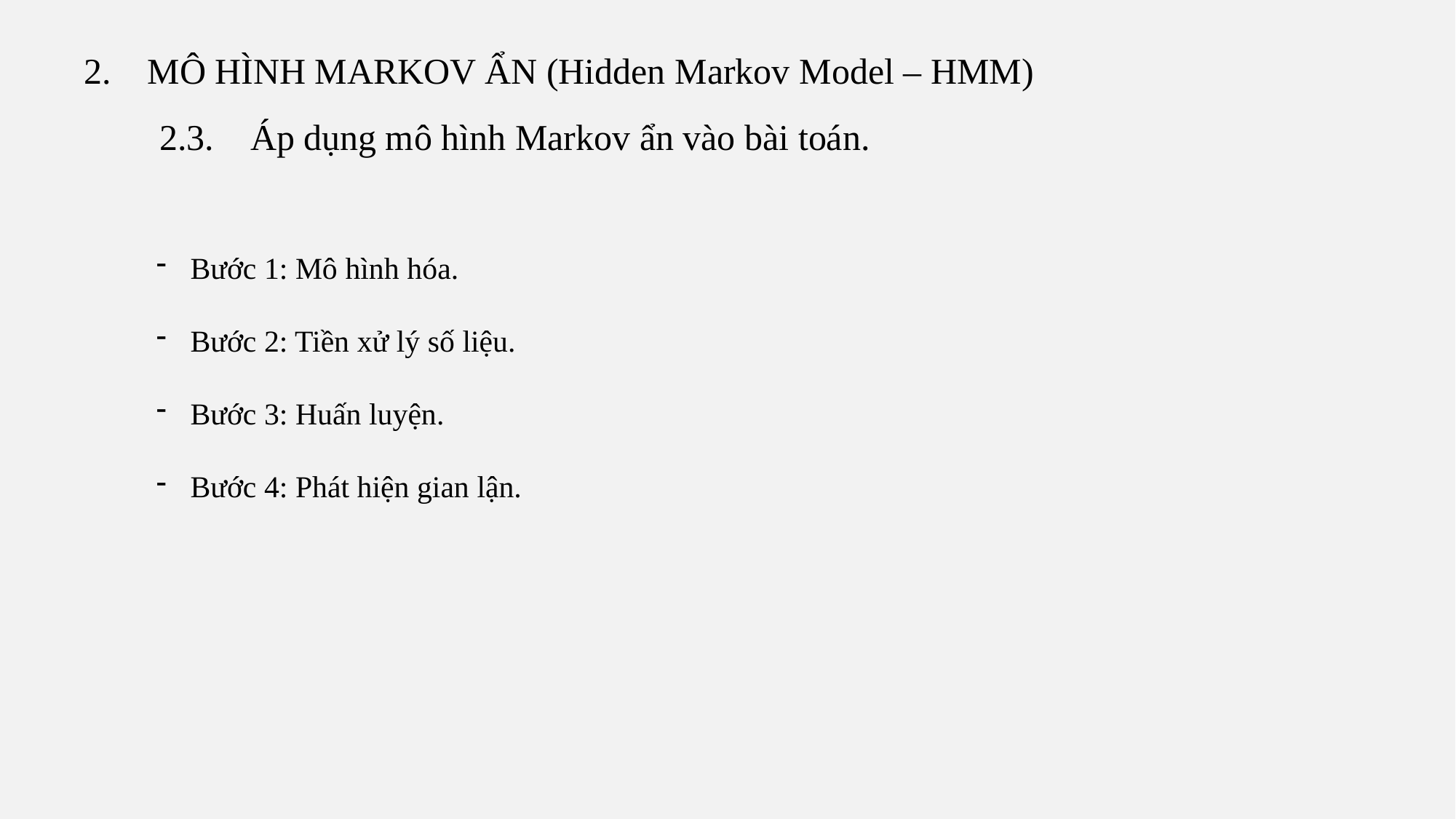

2.    MÔ HÌNH MARKOV ẨN (Hidden Markov Model – HMM)

2.3.    Áp dụng mô hình Markov ẩn vào bài toán.
Bước 1: Mô hình hóa.
Bước 2: Tiền xử lý số liệu.
Bước 3: Huấn luyện.
Bước 4: Phát hiện gian lận.